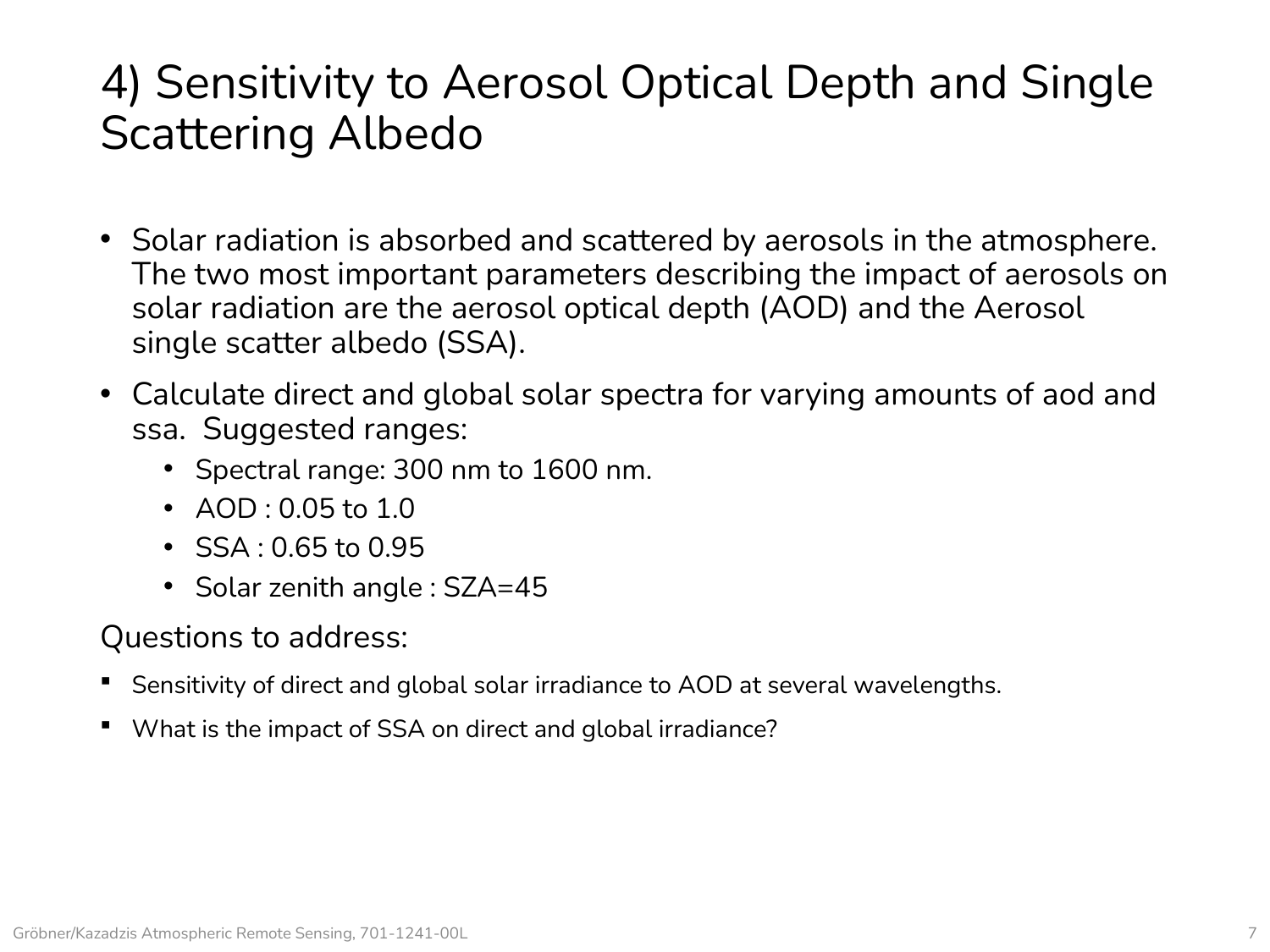

# 4) Sensitivity to Aerosol Optical Depth and Single Scattering Albedo
Solar radiation is absorbed and scattered by aerosols in the atmosphere. The two most important parameters describing the impact of aerosols on solar radiation are the aerosol optical depth (AOD) and the Aerosol single scatter albedo (SSA).
Calculate direct and global solar spectra for varying amounts of aod and ssa.  Suggested ranges:
Spectral range: 300 nm to 1600 nm.
AOD : 0.05 to 1.0
SSA : 0.65 to 0.95
Solar zenith angle : SZA=45
Questions to address:
Sensitivity of direct and global solar irradiance to AOD at several wavelengths.
What is the impact of SSA on direct and global irradiance?

Gröbner/Kazadzis Atmospheric Remote Sensing, 701-1241-00L
7